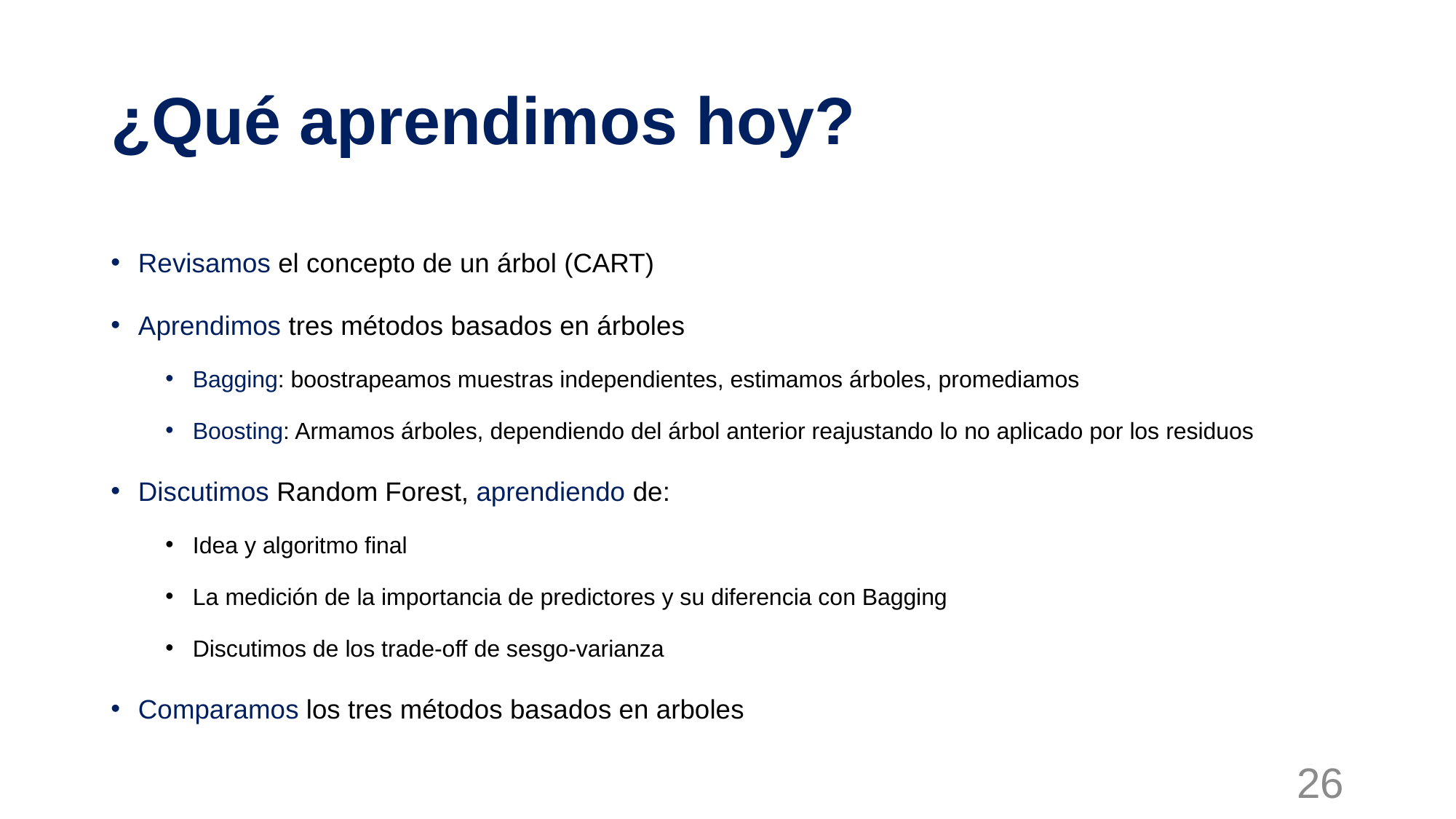

# ¿Qué aprendimos hoy?
Revisamos el concepto de un árbol (CART)
Aprendimos tres métodos basados en árboles
Bagging: boostrapeamos muestras independientes, estimamos árboles, promediamos
Boosting: Armamos árboles, dependiendo del árbol anterior reajustando lo no aplicado por los residuos
Discutimos Random Forest, aprendiendo de:
Idea y algoritmo final
La medición de la importancia de predictores y su diferencia con Bagging
Discutimos de los trade-off de sesgo-varianza
Comparamos los tres métodos basados en arboles

26